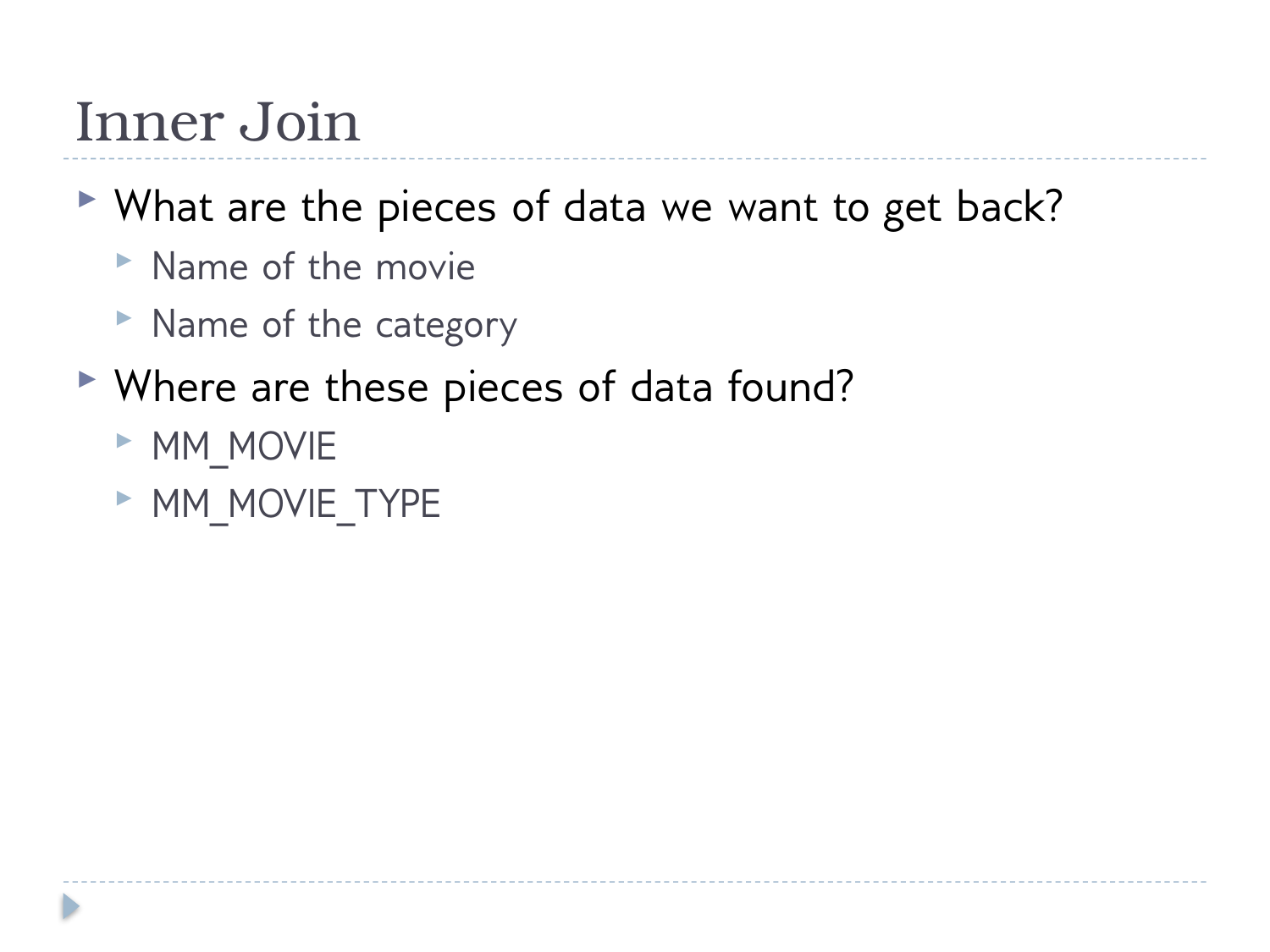

# Inner Join
What are the pieces of data we want to get back?
Name of the movie
Name of the category
Where are these pieces of data found?
MM_MOVIE
MM_MOVIE_TYPE